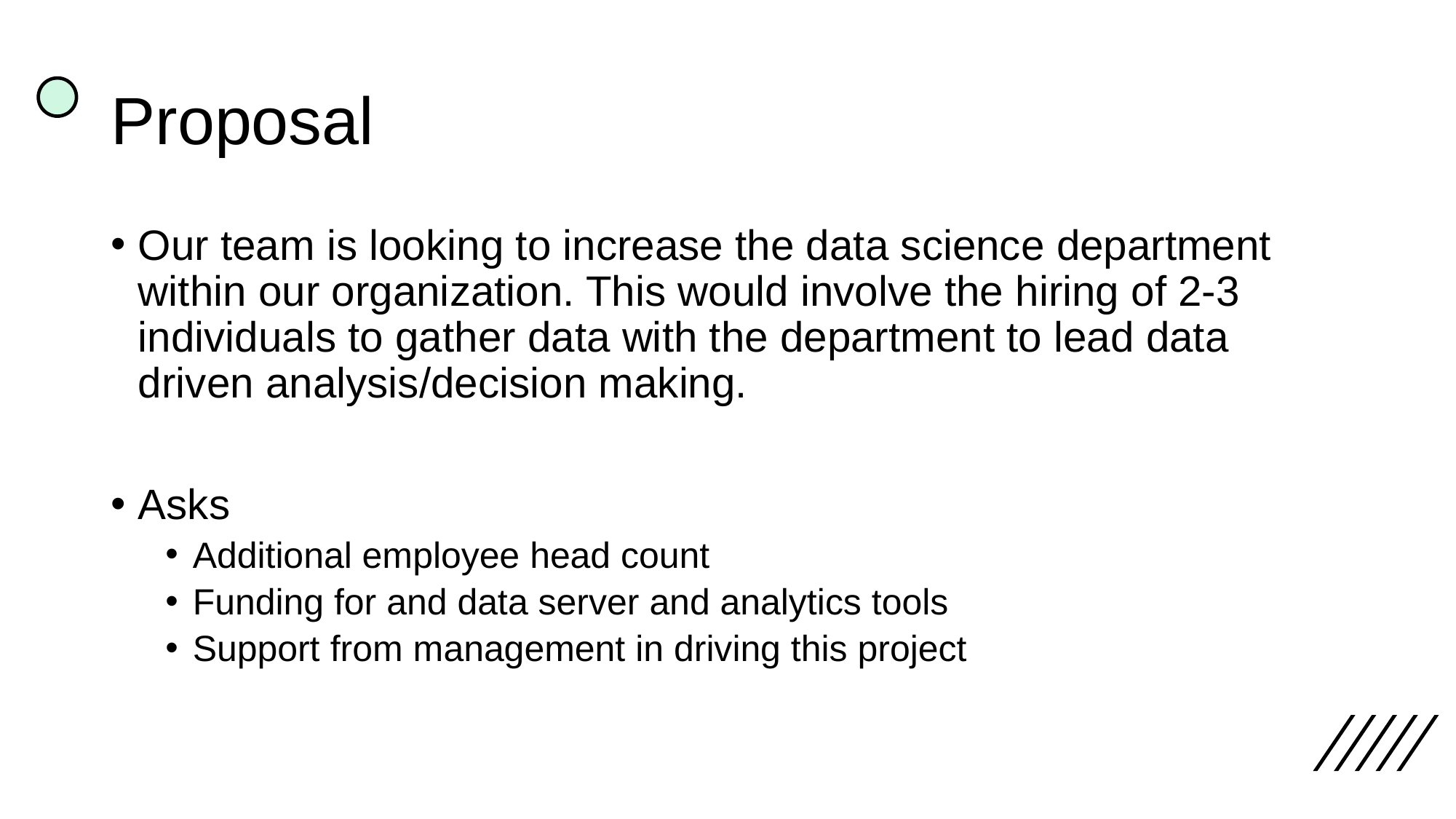

# Proposal
Our team is looking to increase the data science department within our organization. This would involve the hiring of 2-3 individuals to gather data with the department to lead data driven analysis/decision making.

Asks
Additional employee head count
Funding for and data server and analytics tools
Support from management in driving this project